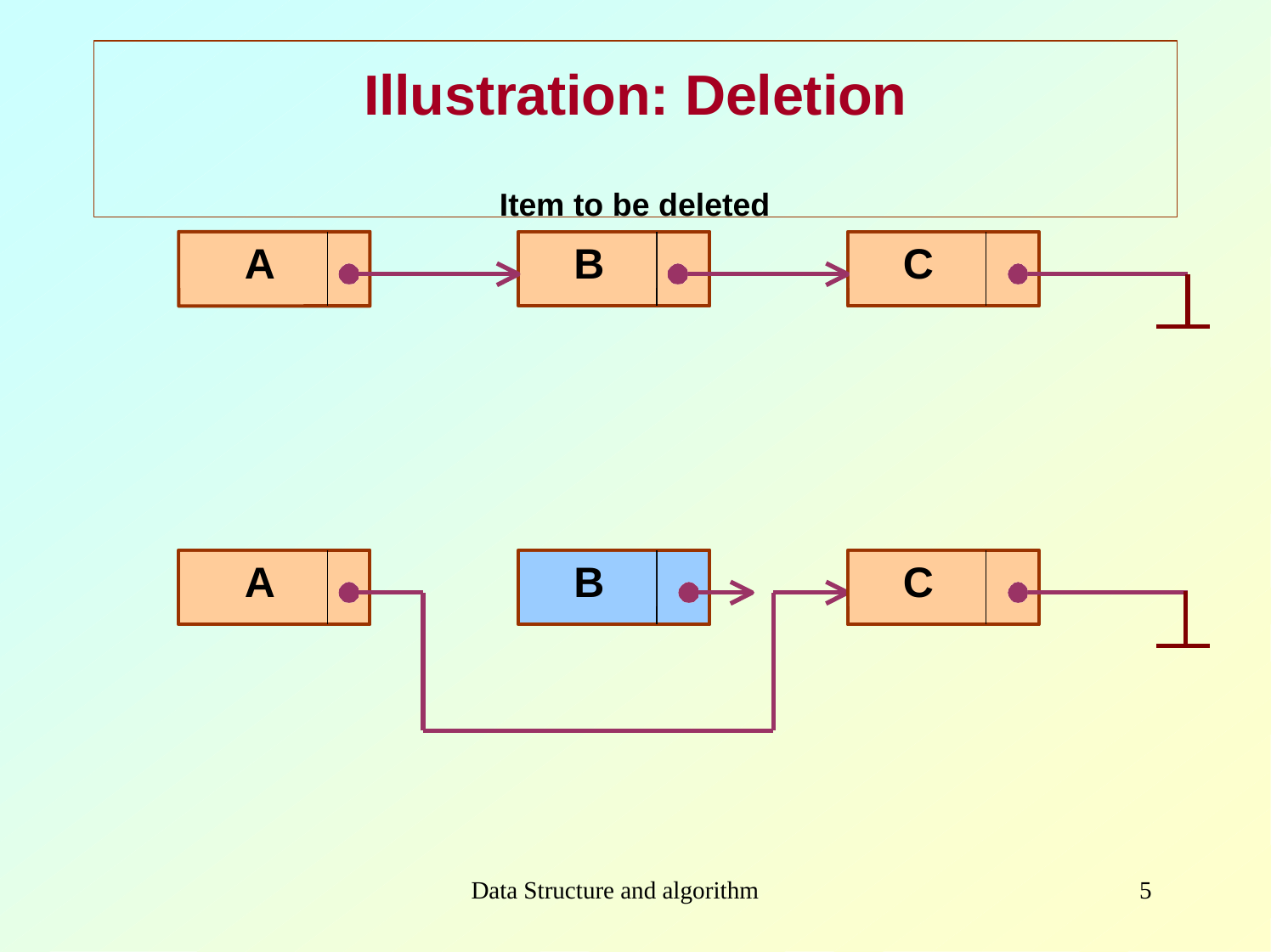

# Illustration: Deletion
Item to be deleted

A
B
C

A
B
C

Data Structure and algorithm
5